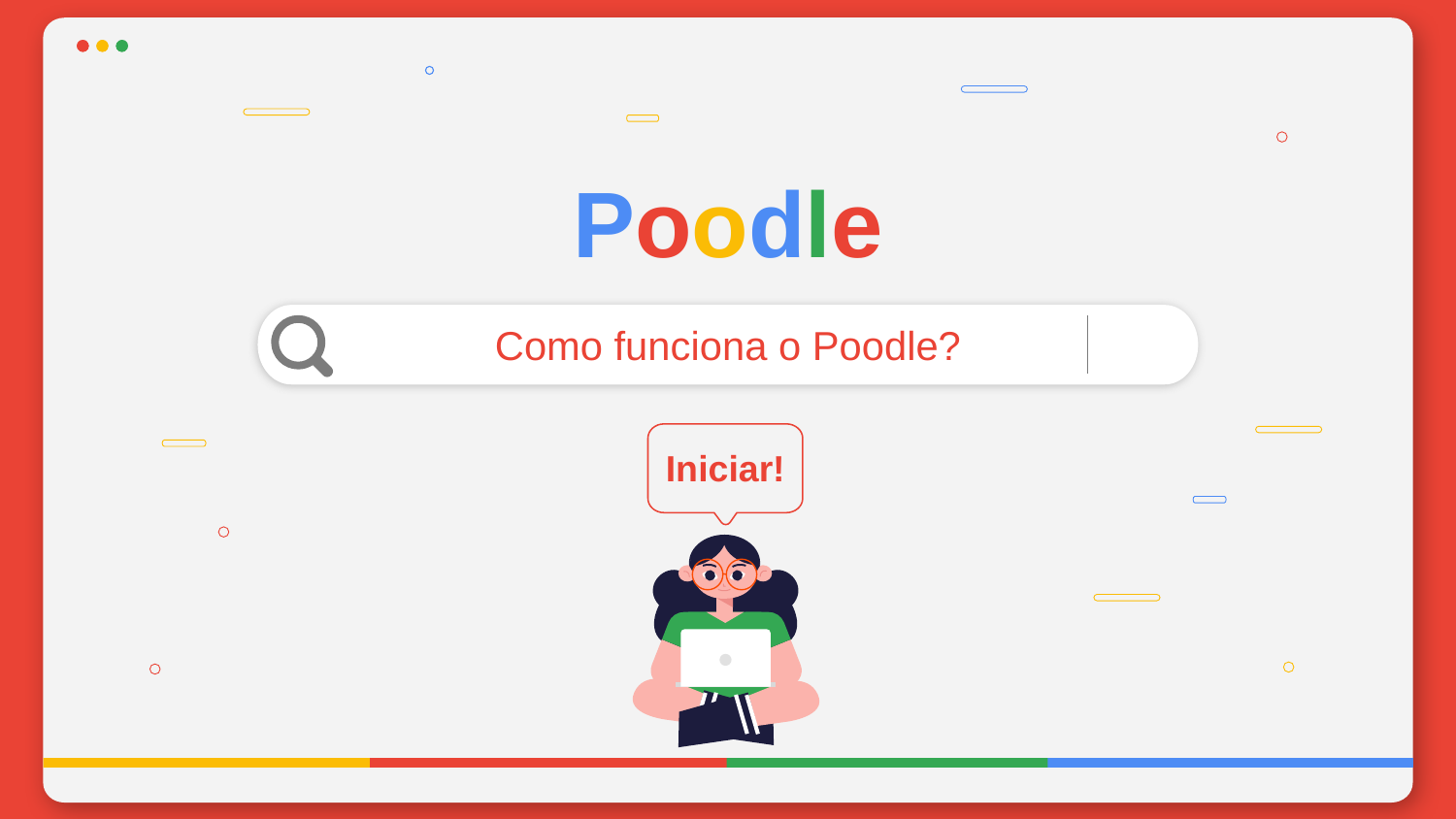

# Poodle
Como funciona o Poodle?
Iniciar!